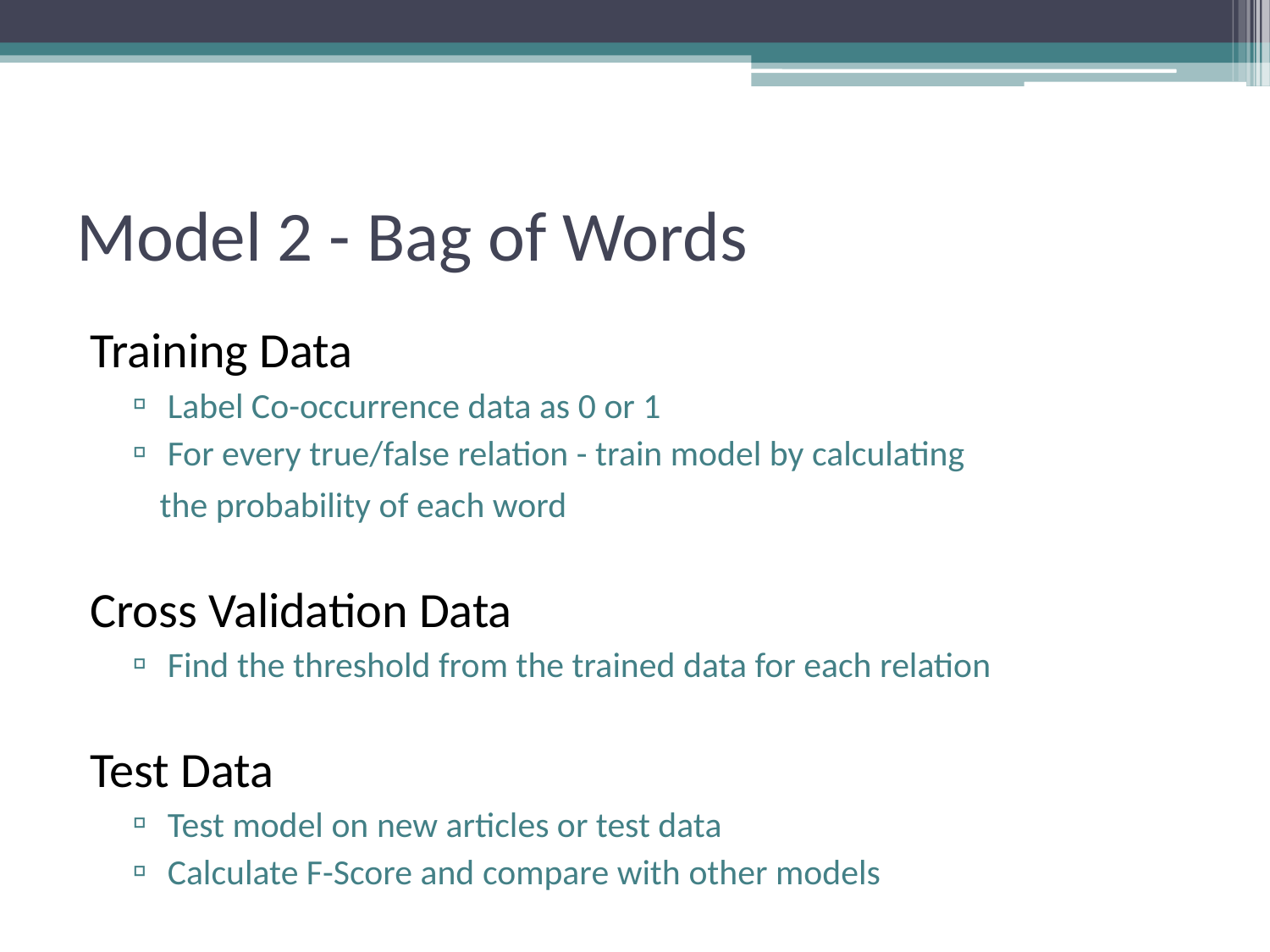

# Model 2 - Bag of Words
Training Data
Label Co-occurrence data as 0 or 1
For every true/false relation - train model by calculating
        the probability of each word

Cross Validation Data
Find the threshold from the trained data for each relation

Test Data
Test model on new articles or test data
Calculate F-Score and compare with other models